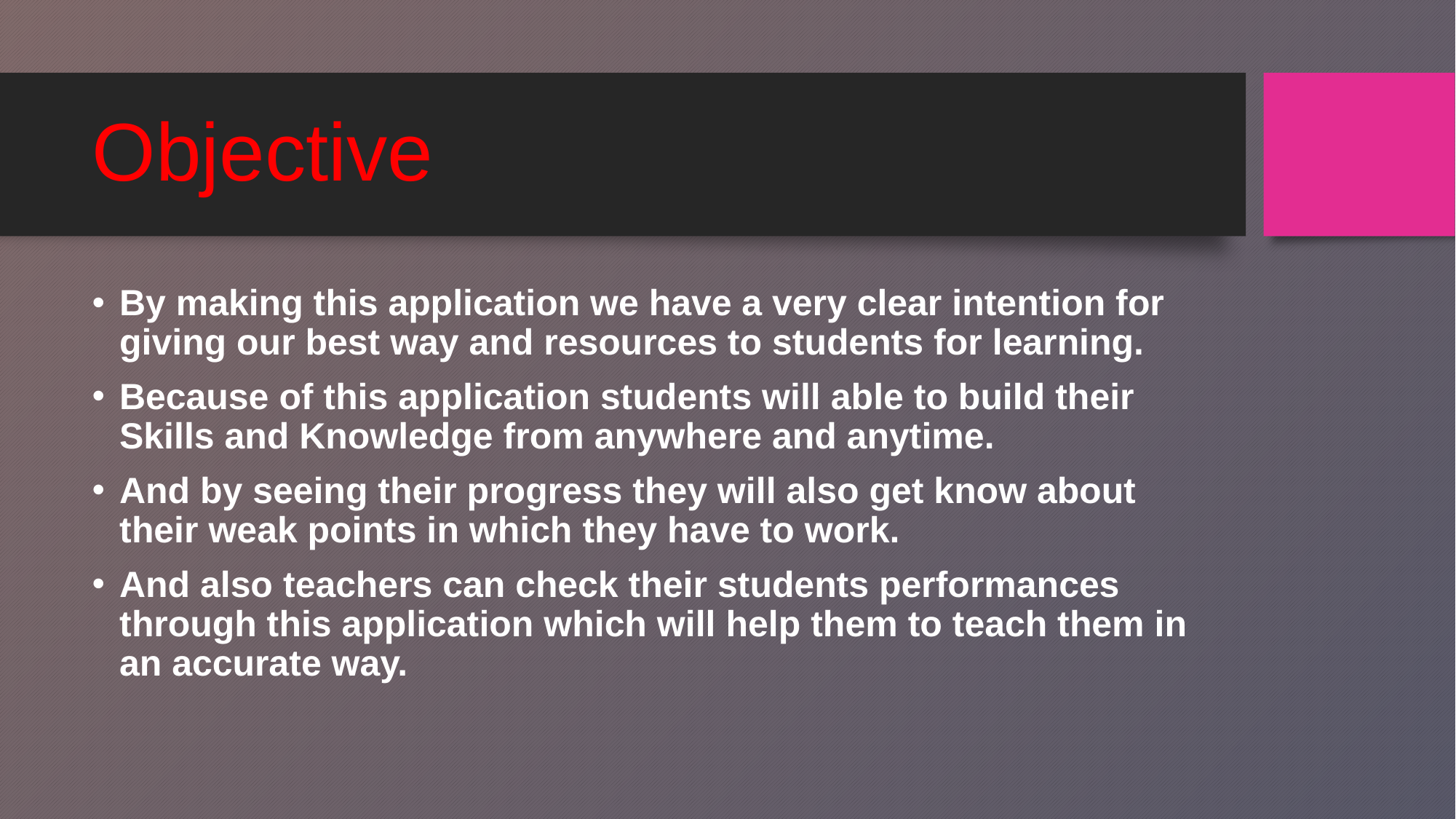

# Objective
By making this application we have a very clear intention for giving our best way and resources to students for learning.
Because of this application students will able to build their Skills and Knowledge from anywhere and anytime.
And by seeing their progress they will also get know about their weak points in which they have to work.
And also teachers can check their students performances through this application which will help them to teach them in an accurate way.